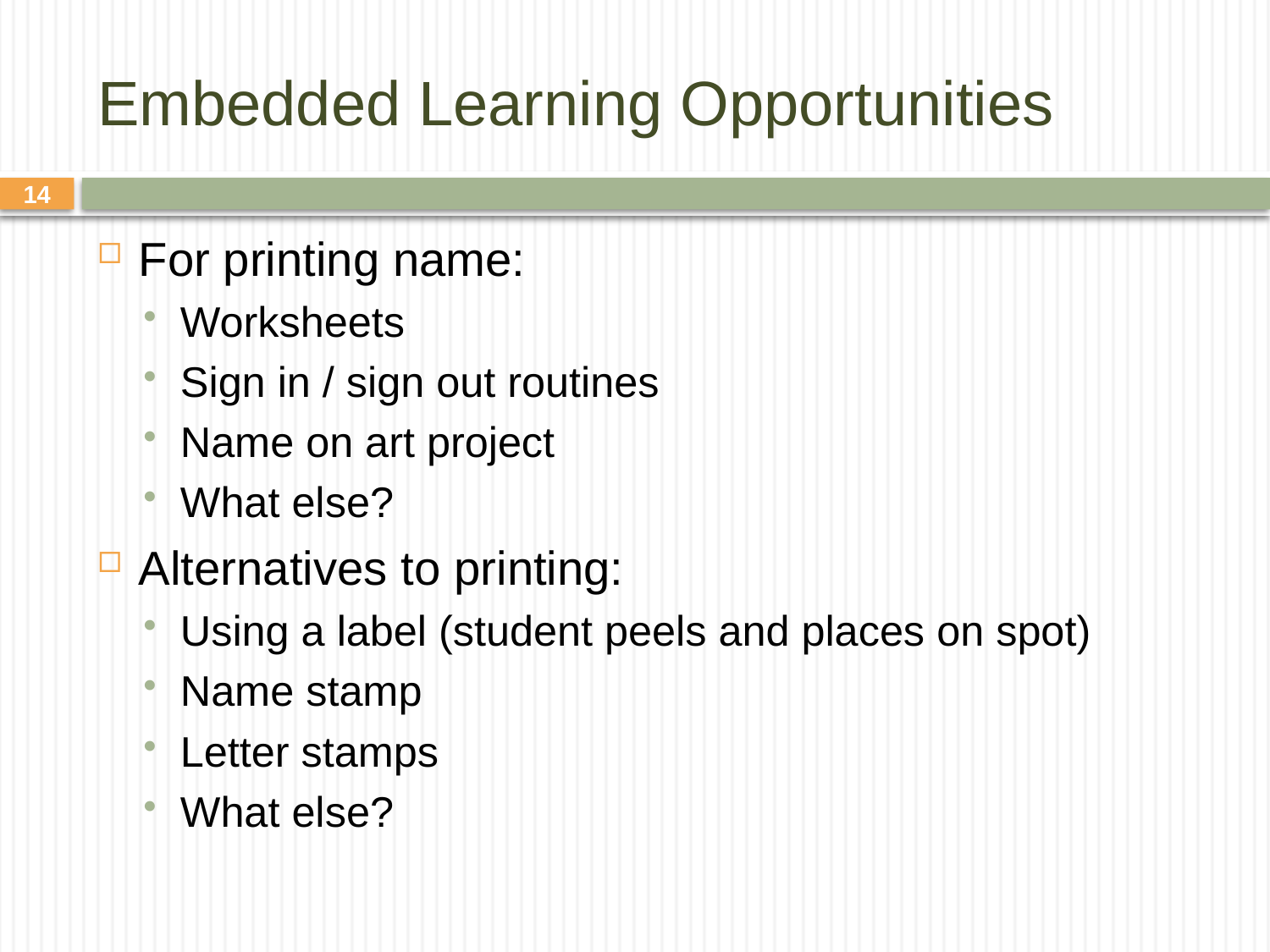

# Embedded Learning Opportunities
14
For printing name:
Worksheets
Sign in / sign out routines
Name on art project
What else?
Alternatives to printing:
Using a label (student peels and places on spot)
Name stamp
Letter stamps
What else?